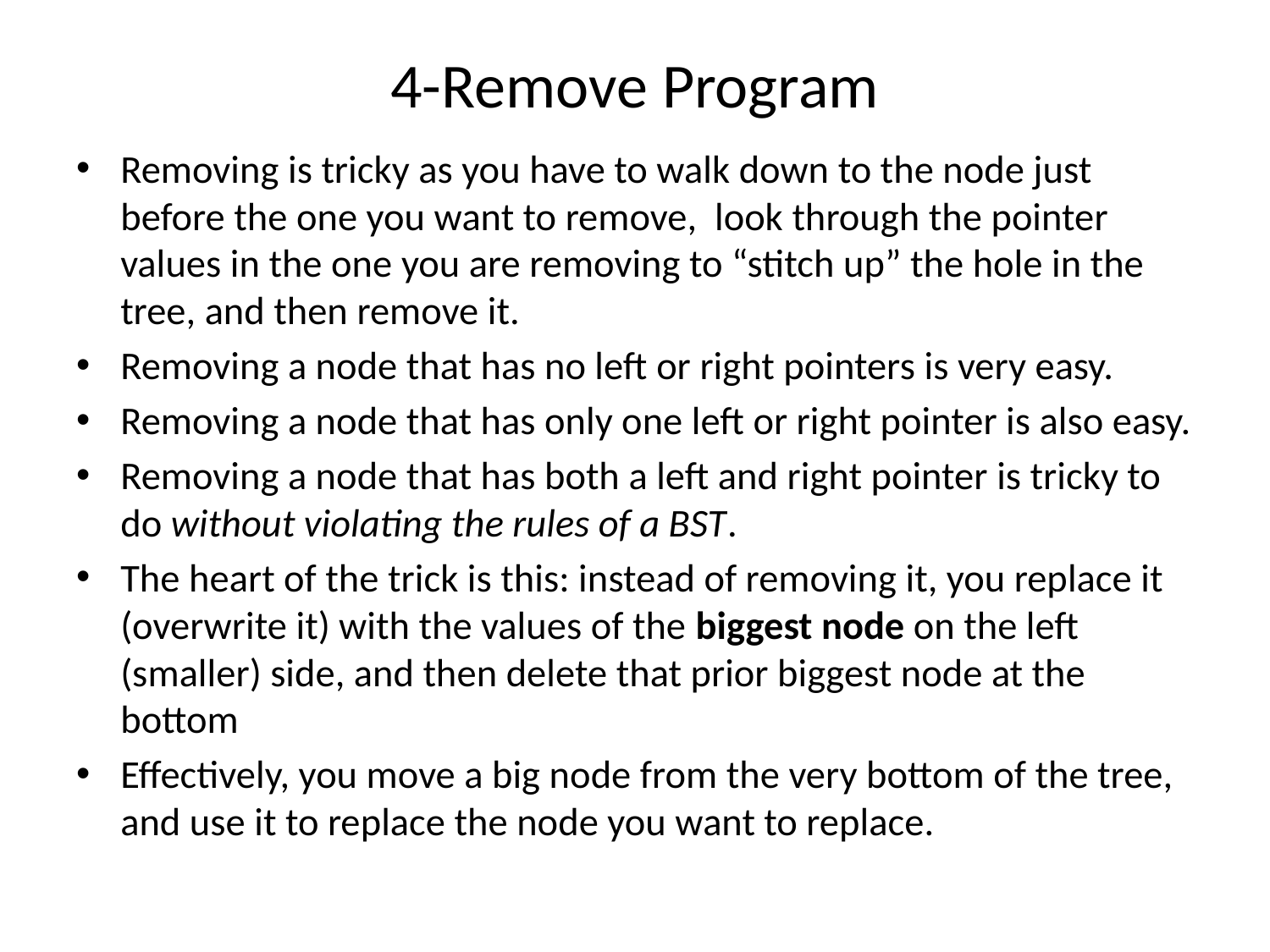

# 4-Remove Program
Removing is tricky as you have to walk down to the node just before the one you want to remove,  look through the pointer values in the one you are removing to “stitch up” the hole in the tree, and then remove it.
Removing a node that has no left or right pointers is very easy.
Removing a node that has only one left or right pointer is also easy.
Removing a node that has both a left and right pointer is tricky to do without violating the rules of a BST.
The heart of the trick is this: instead of removing it, you replace it (overwrite it) with the values of the biggest node on the left (smaller) side, and then delete that prior biggest node at the bottom
Effectively, you move a big node from the very bottom of the tree, and use it to replace the node you want to replace.